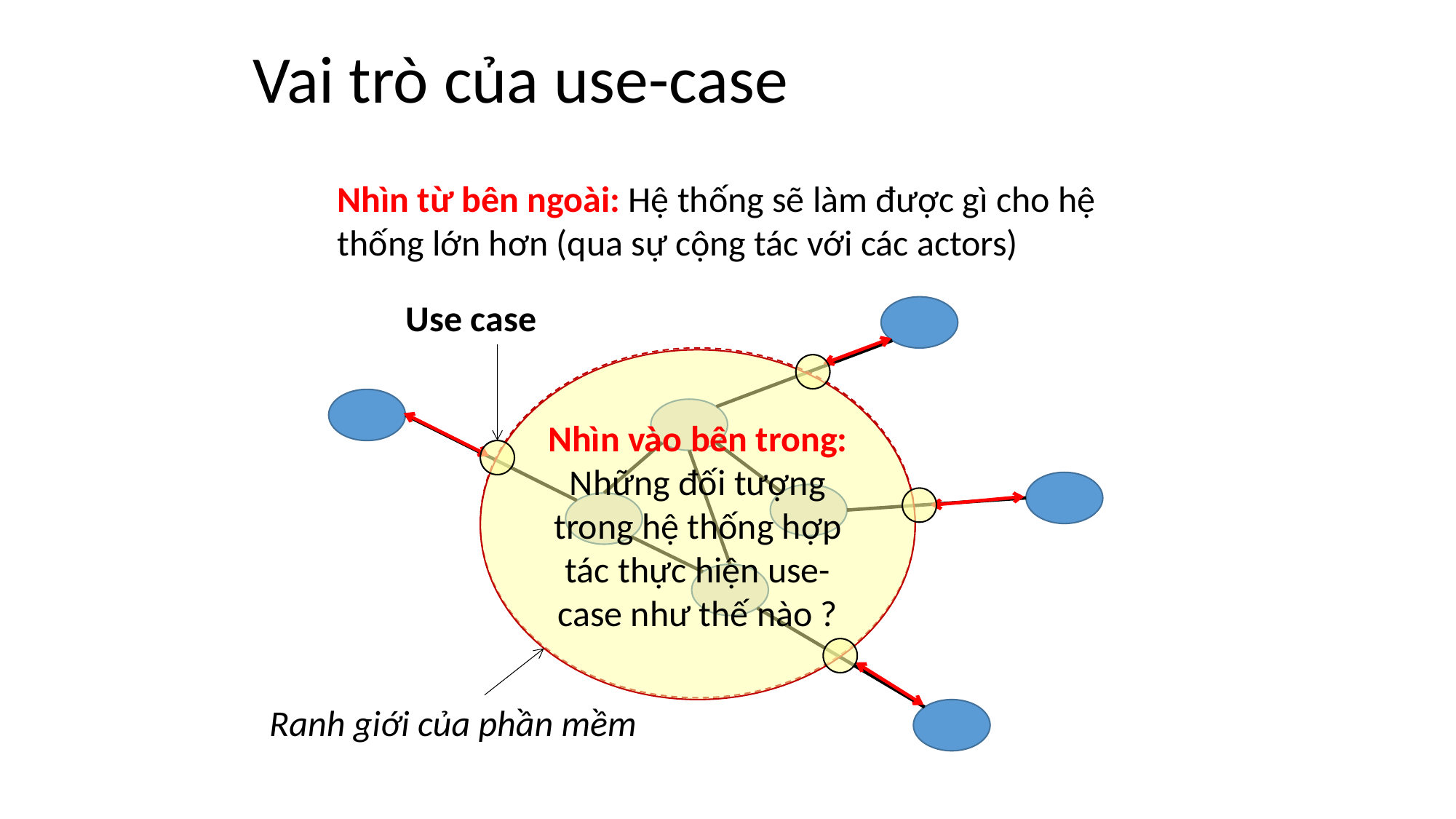

# Vai trò của use-case
Nhìn từ bên ngoài: Hệ thống sẽ làm được gì cho hệ thống lớn hơn (qua sự cộng tác với các actors)
Nhìn vào bên trong: Những đối tượng trong hệ thống hợp tác thực hiện use-case như thế nào ?

Use case

Ranh giới của phần mềm